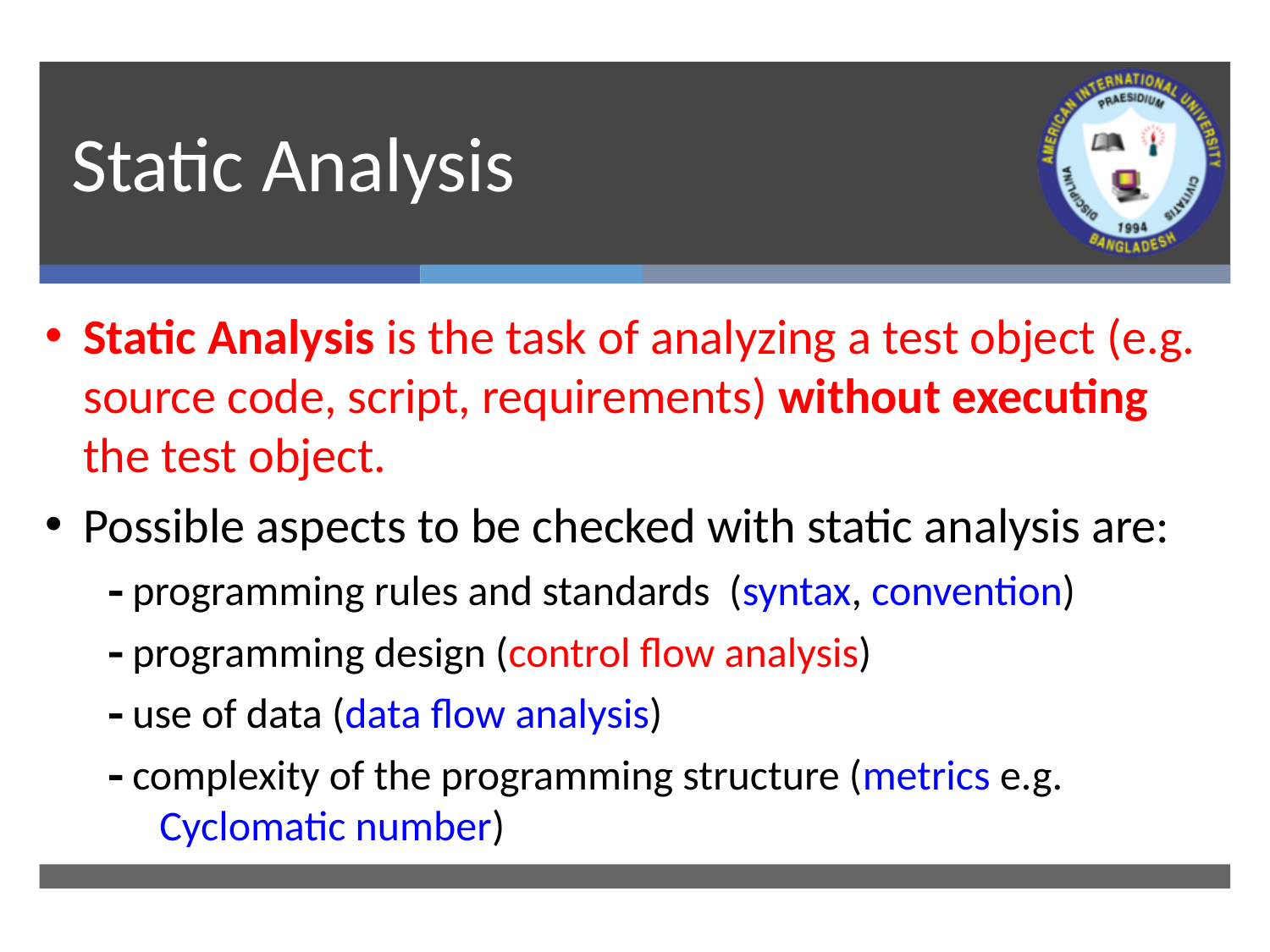

# Static Analysis
Static Analysis is the task of analyzing a test object (e.g. source code, script, requirements) without executing the test object.
Possible aspects to be checked with static analysis are:
− programming rules and standards  (syntax, convention)
− programming design (control flow analysis)
− use of data (data flow analysis)
− complexity of the programming structure (metrics e.g. Cyclomatic number)